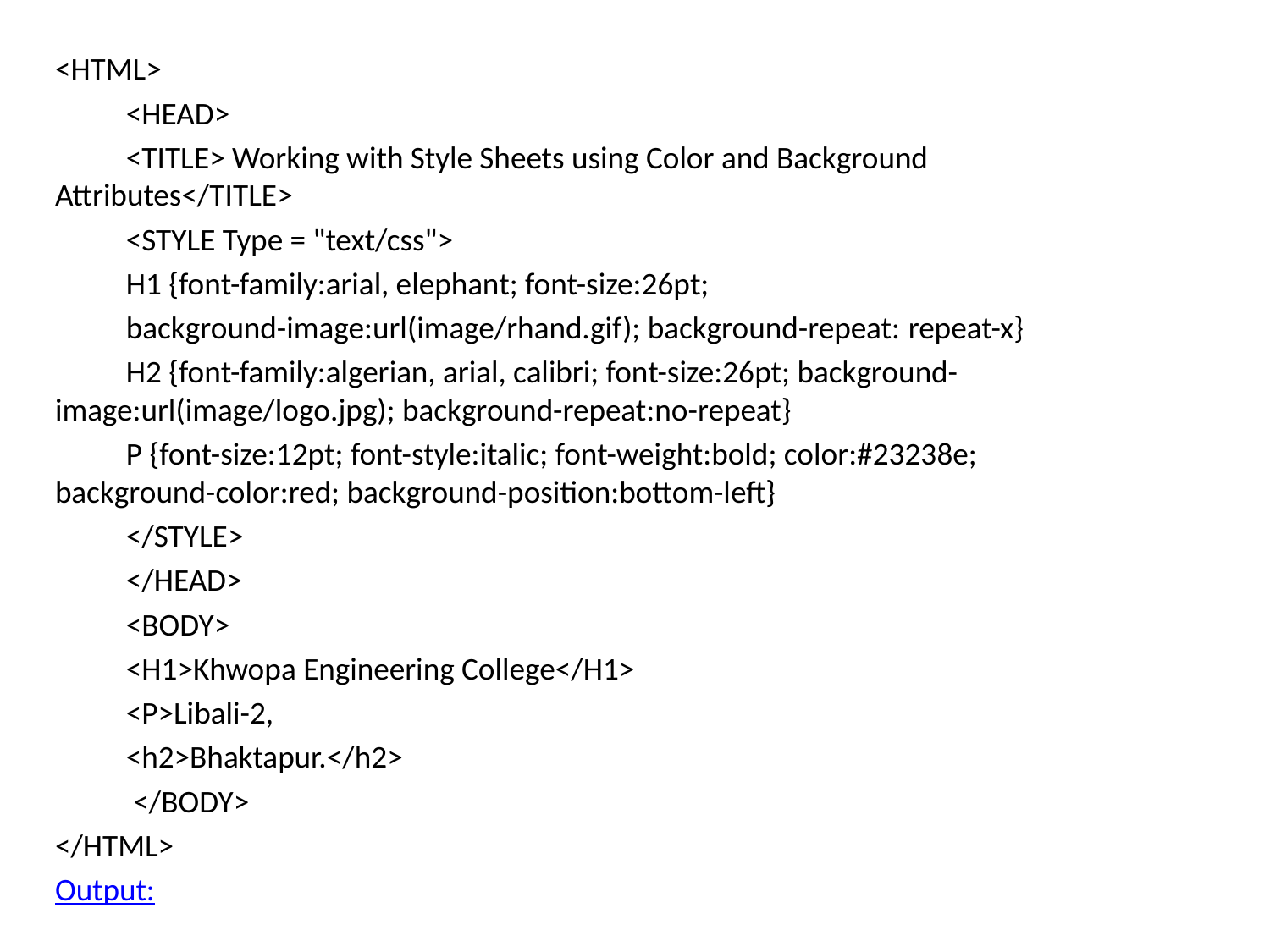

<HTML>
	<HEAD>
	<TITLE> Working with Style Sheets using Color and Background 			Attributes</TITLE>
	<STYLE Type = "text/css">
		H1 {font-family:arial, elephant; font-size:26pt;
		background-image:url(image/rhand.gif); background-repeat: 	repeat-x}
		H2 {font-family:algerian, arial, calibri; font-size:26pt; background-	image:url(image/logo.jpg); background-repeat:no-repeat}
		P {font-size:12pt; font-style:italic; font-weight:bold; color:#23238e; 	background-color:red; background-position:bottom-left}
	</STYLE>
	</HEAD>
	<BODY>
		<H1>Khwopa Engineering College</H1>
		<P>Libali-2,
		<h2>Bhaktapur.</h2>
	 </BODY>
</HTML>
Output: